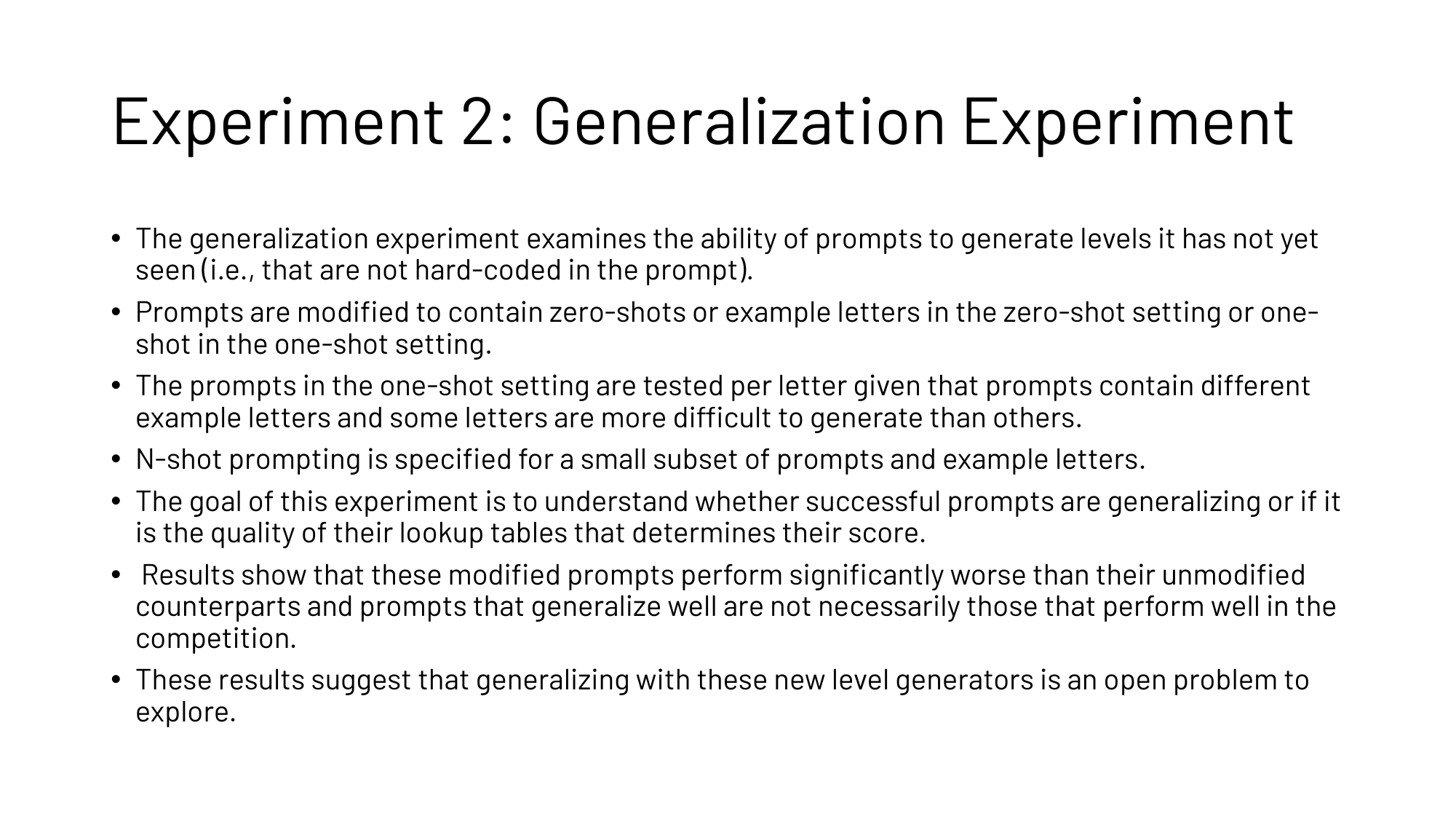

# Experiment 2: Generalization Experiment
The generalization experiment examines the ability of prompts to generate levels it has not yet seen (i.e., that are not hard-coded in the prompt).
Prompts are modified to contain zero-shots or example letters in the zero-shot setting or one-shot in the one-shot setting.
The prompts in the one-shot setting are tested per letter given that prompts contain different example letters and some letters are more difficult to generate than others.
N-shot prompting is specified for a small subset of prompts and example letters.
The goal of this experiment is to understand whether successful prompts are generalizing or if it is the quality of their lookup tables that determines their score.
 Results show that these modified prompts perform significantly worse than their unmodified counterparts and prompts that generalize well are not necessarily those that perform well in the competition.
These results suggest that generalizing with these new level generators is an open problem to explore.